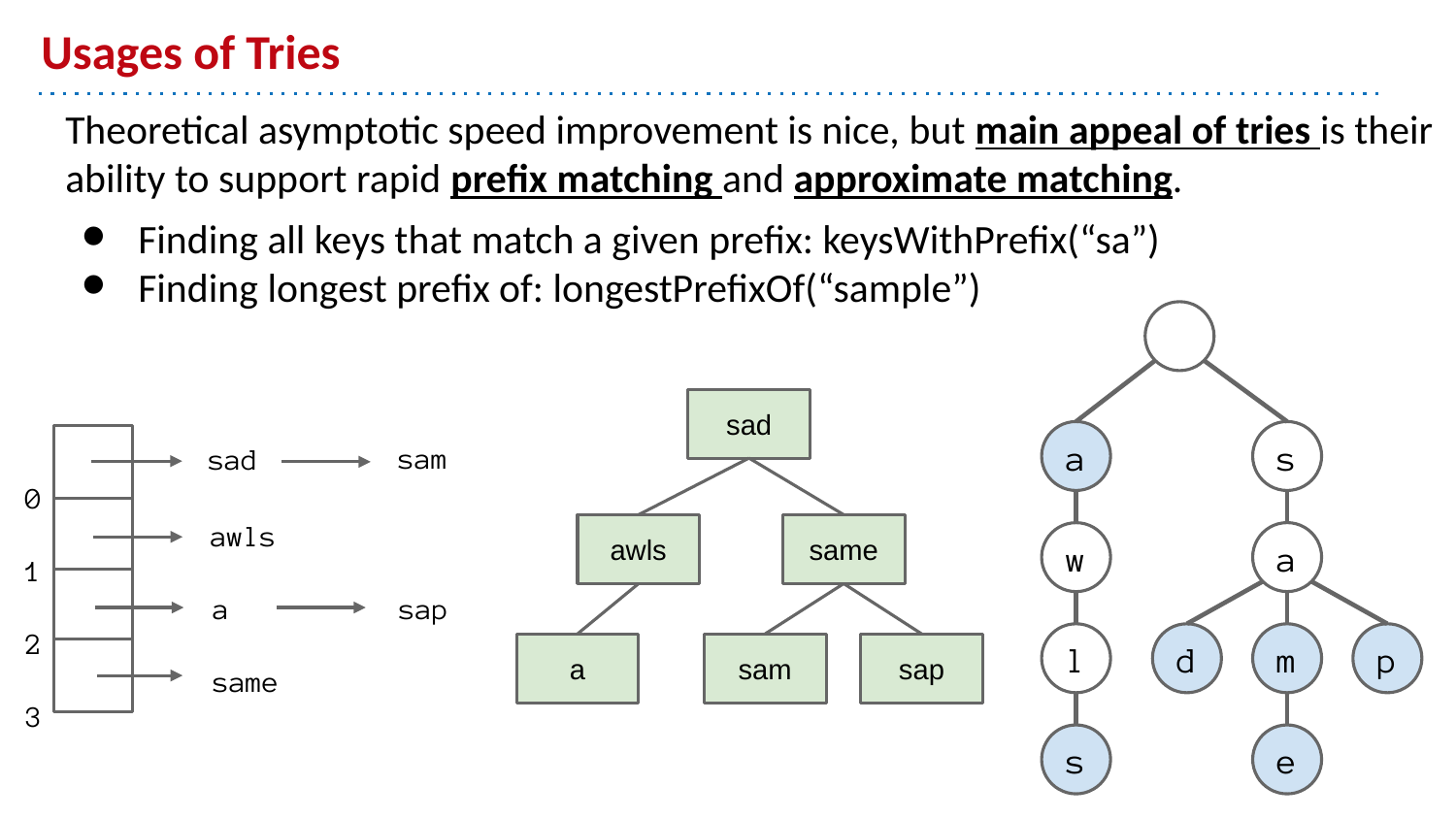

# Usages of Tries

Theoretical asymptotic speed improvement is nice, but main appeal of tries is their ability to support rapid prefix matching and approximate matching.
Finding all keys that match a given prefix: keysWithPrefix(“sa”)
Finding longest prefix of: longestPrefixOf(“sample”)

sad
s
a
sam

sad
0
1
2
3

awls
awls
same
a
w

a
sap
d
m
p
l
a
sam
sap

same
e
s